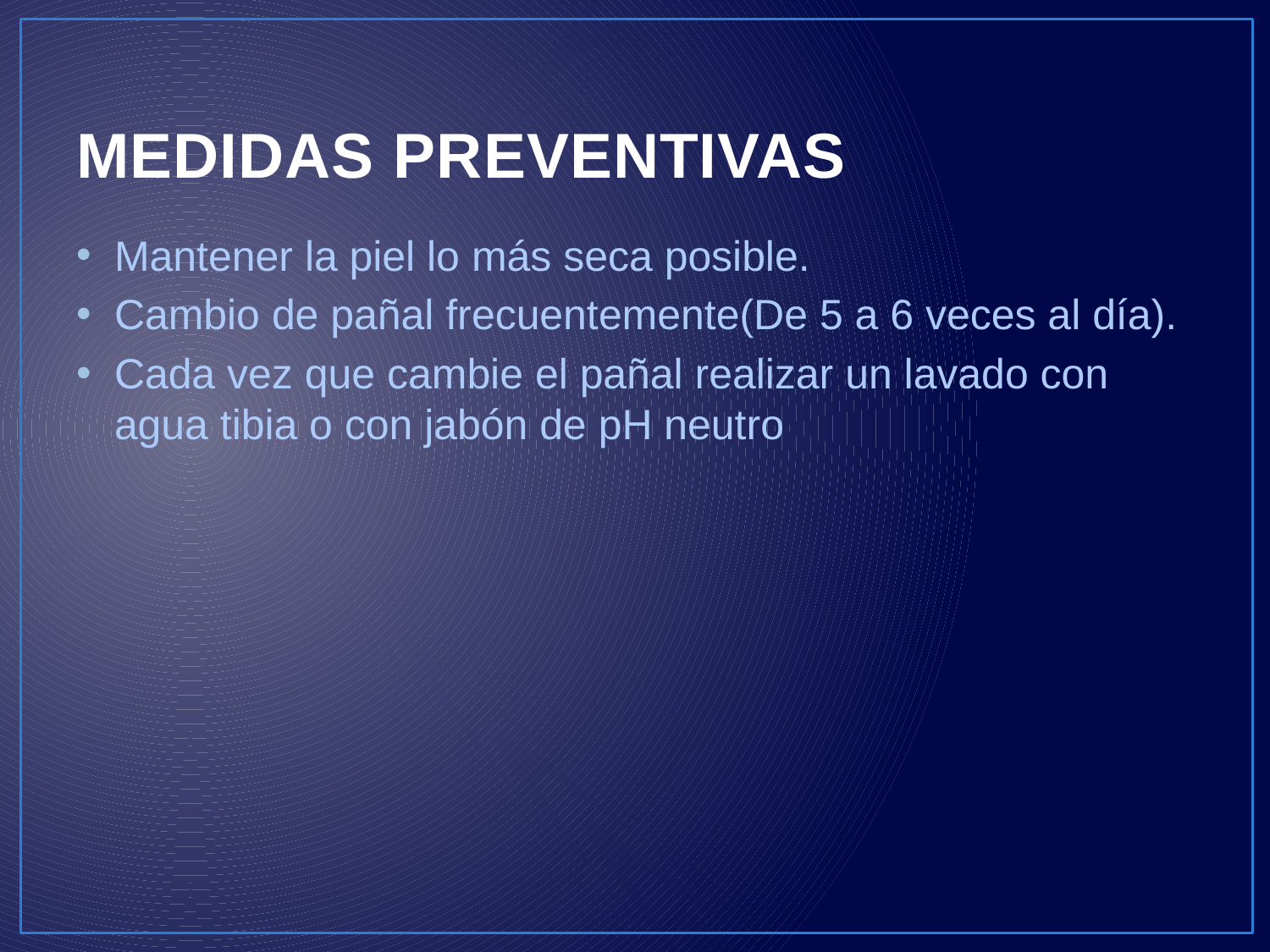

# MEDIDAS PREVENTIVAS
Mantener la piel lo más seca posible.
Cambio de pañal frecuentemente(De 5 a 6 veces al día).
Cada vez que cambie el pañal realizar un lavado con agua tibia o con jabón de pH neutro